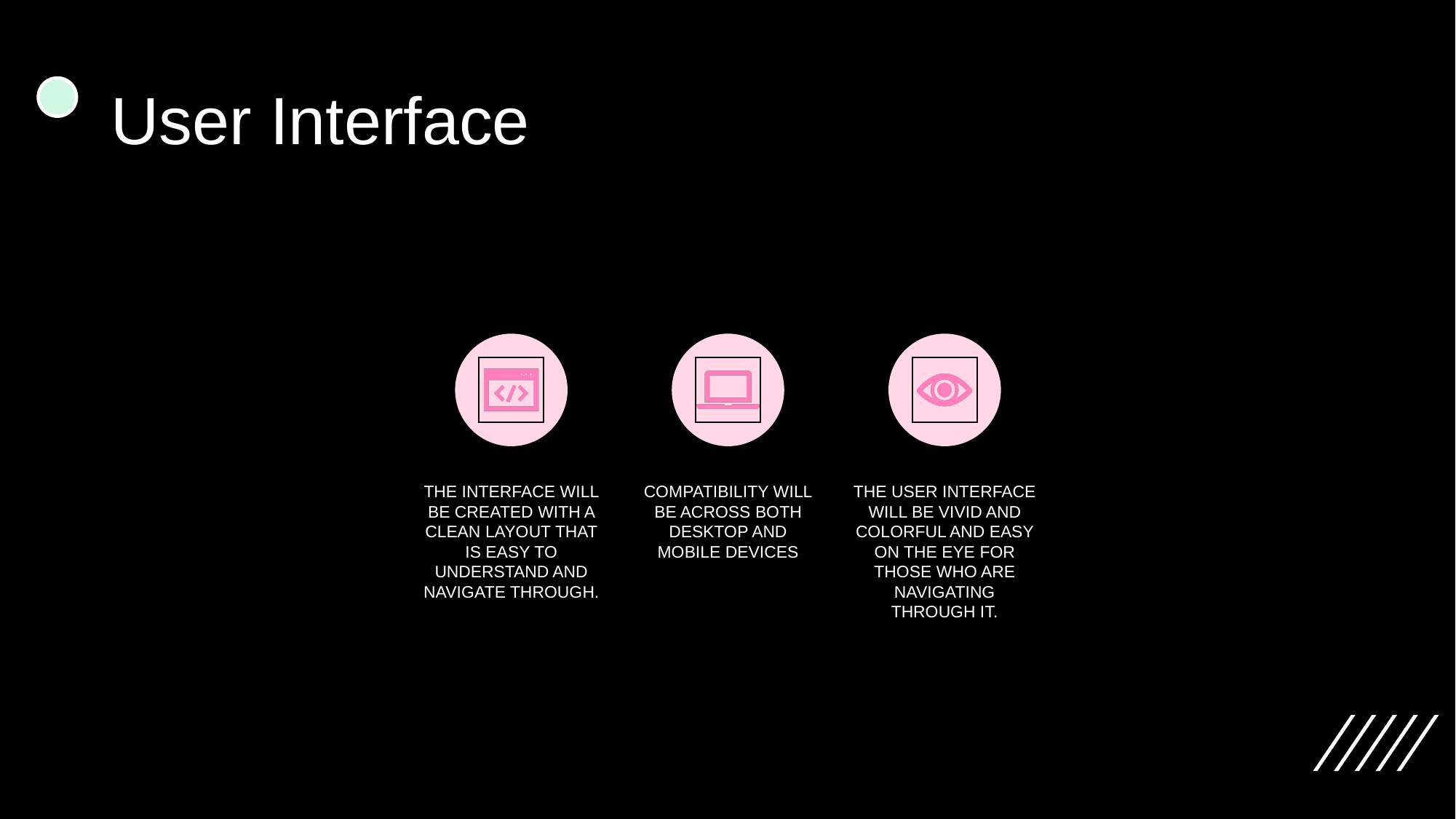

# User Interface
The interface will be created with a clean layout that is easy to understand and navigate through.
Compatibility will be across both desktop and mobile devices
The user interface will be vivid and colorful and easy on the eye for those who are navigating through it.